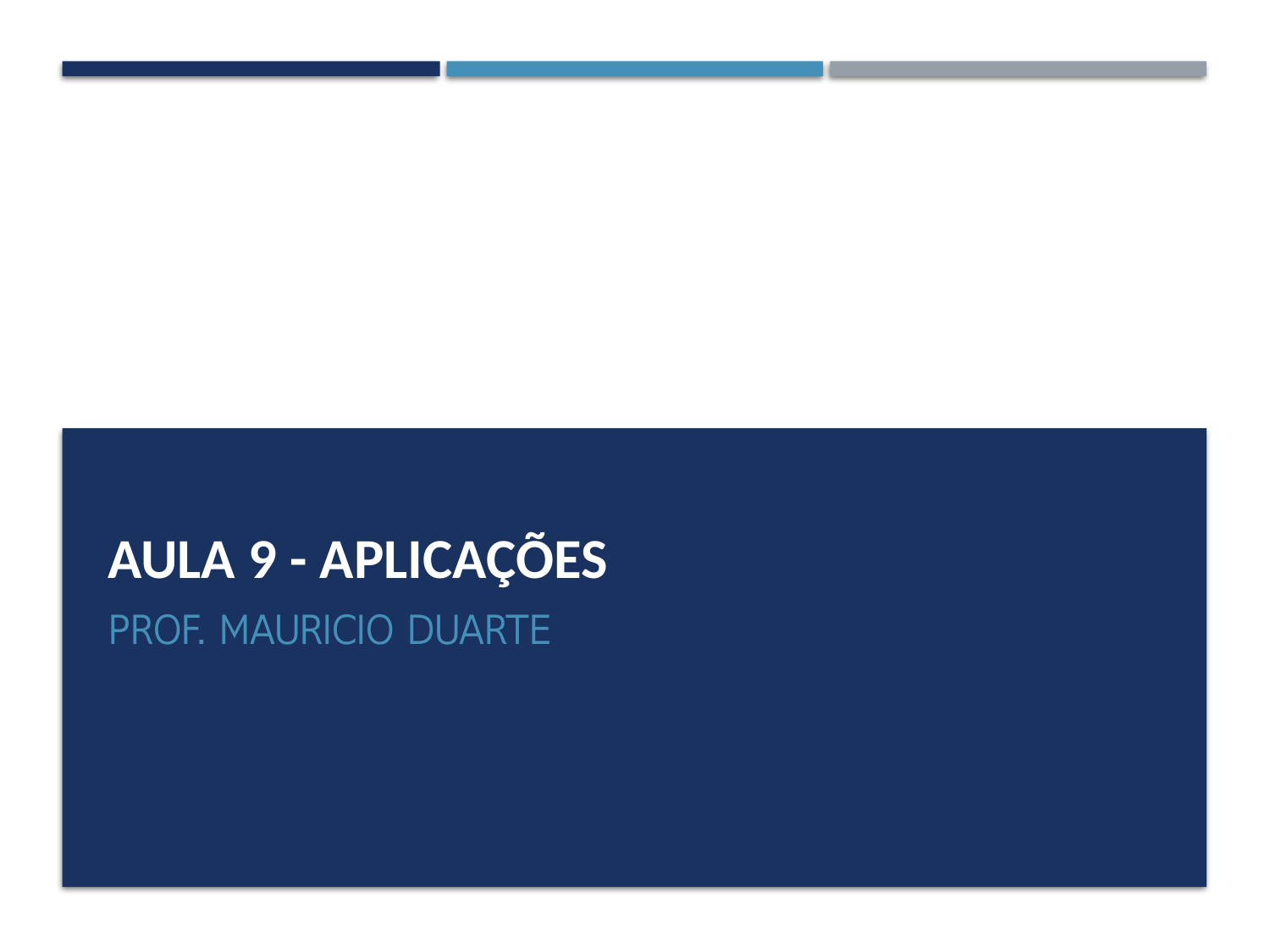

# Aula 9 - Aplicações
Prof. Mauricio Duarte